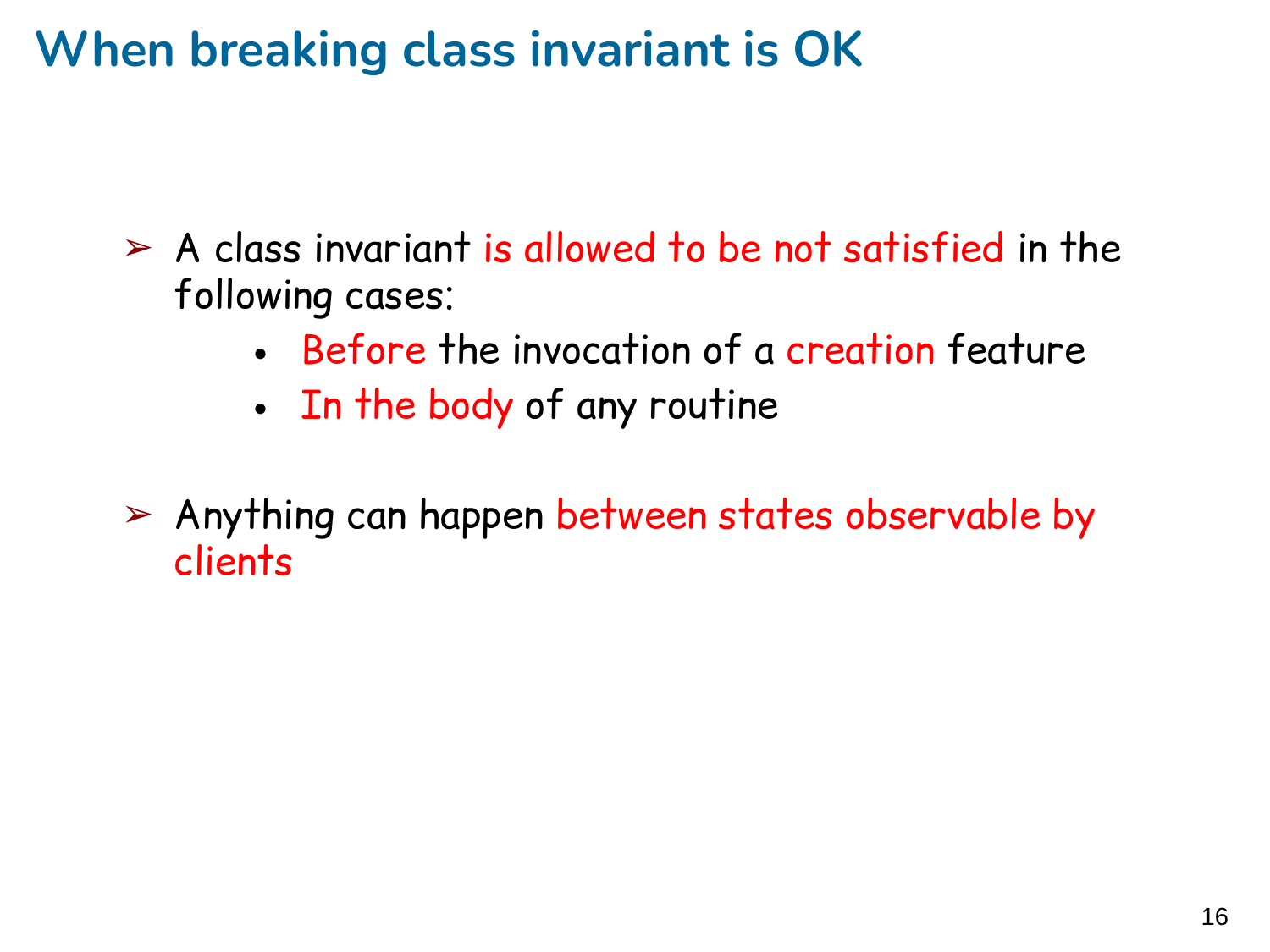

# When breaking class invariant is OK

A class invariant is allowed to be not satisfied in the following cases:
Before the invocation of a creation feature
In the body of any routine

Anything can happen between states observable by clients
16